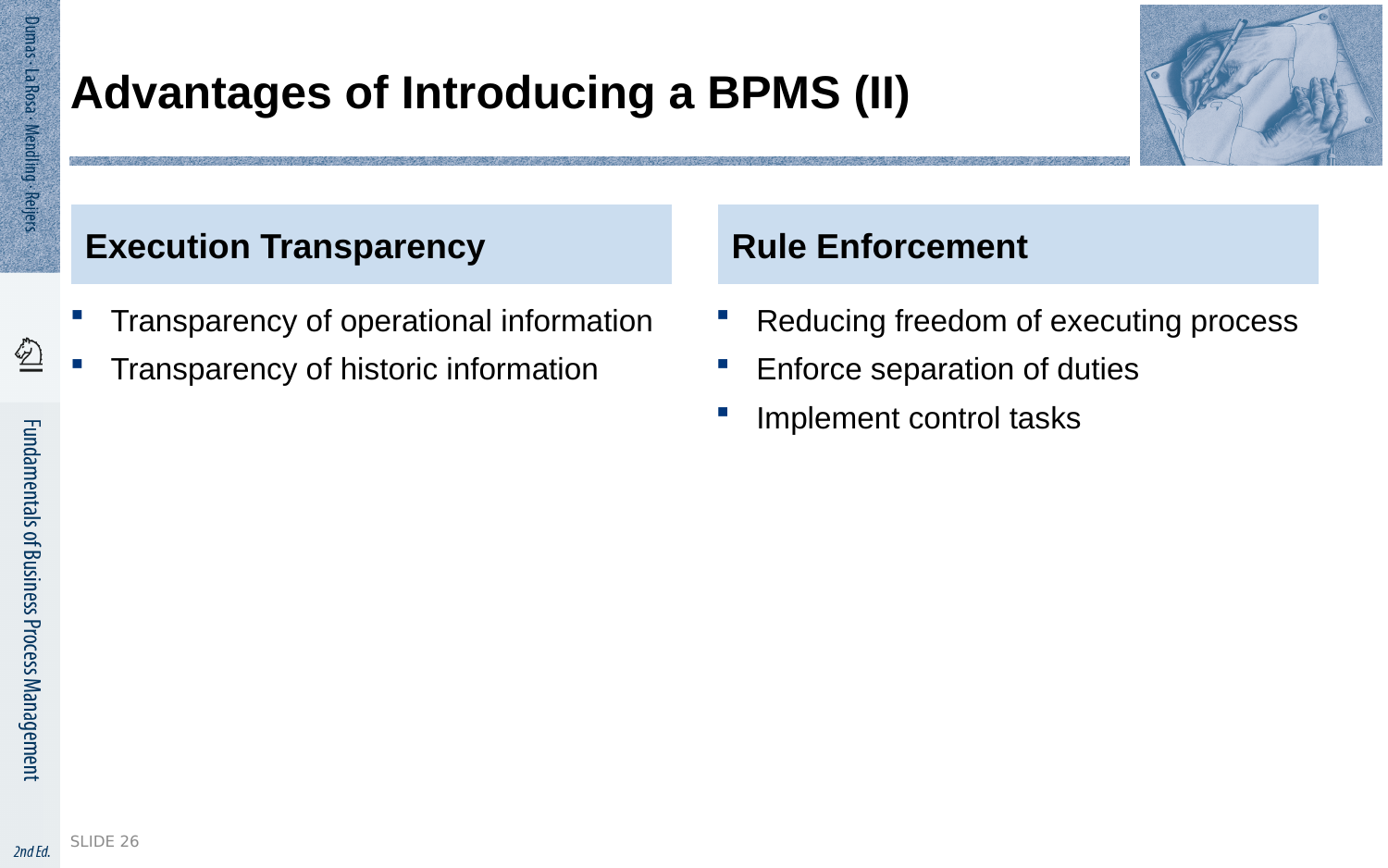

# Advantages of Introducing a BPMS (II)
Execution Transparency
Rule Enforcement
Transparency of operational information
Transparency of historic information
Reducing freedom of executing process
Enforce separation of duties
Implement control tasks
Slide 26